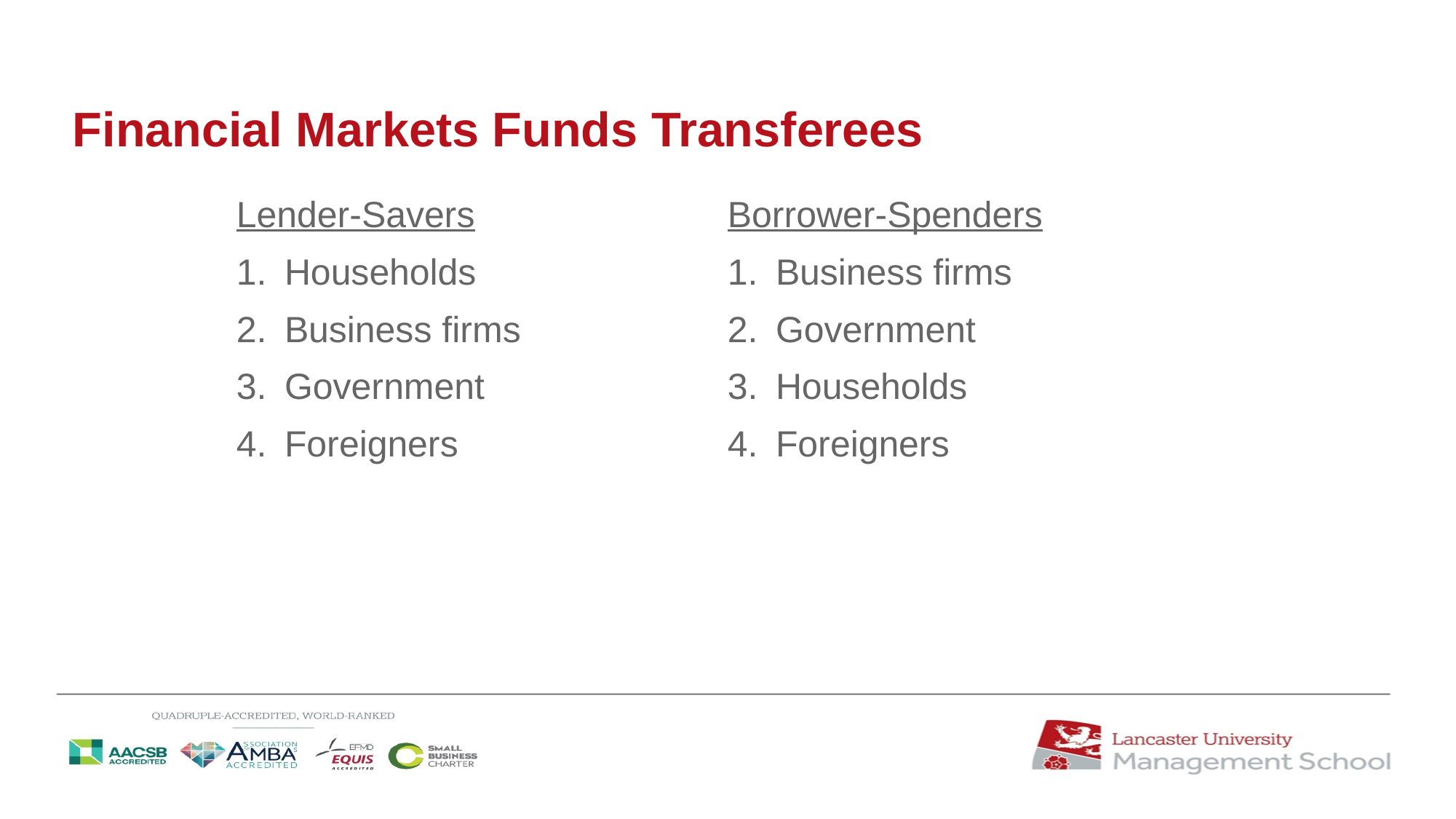

# Financial Markets Funds Transferees
Lender-Savers
Households
Business firms
Government
Foreigners
Borrower-Spenders
Business firms
Government
Households
Foreigners